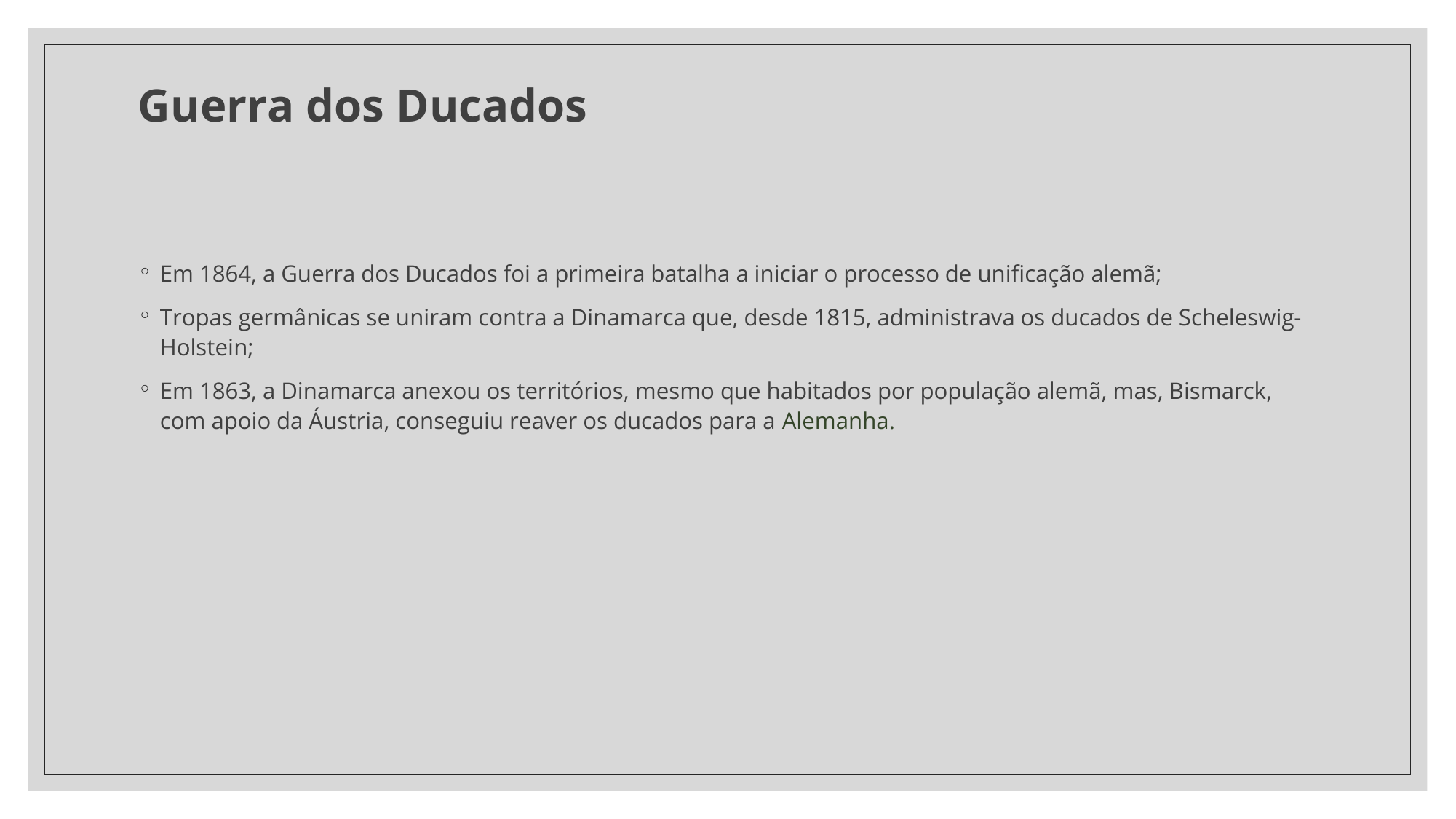

# Guerra dos Ducados
Em 1864, a Guerra dos Ducados foi a primeira batalha a iniciar o processo de unificação alemã;
Tropas germânicas se uniram contra a Dinamarca que, desde 1815, administrava os ducados de Scheleswig-Holstein;
Em 1863, a Dinamarca anexou os territórios, mesmo que habitados por população alemã, mas, Bismarck, com apoio da Áustria, conseguiu reaver os ducados para a Alemanha.